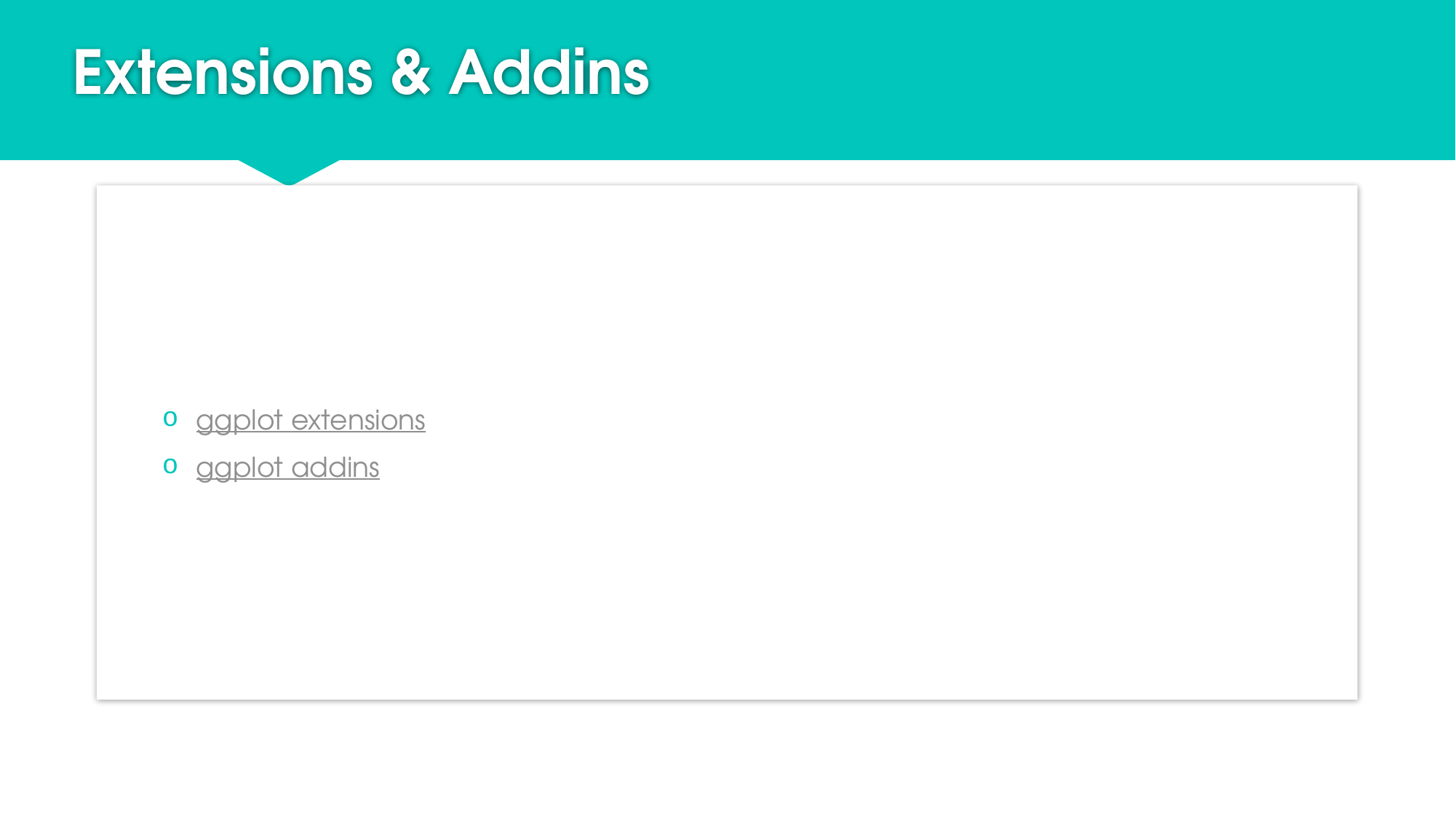

# Extensions & Addins
ggplot extensions
ggplot addins